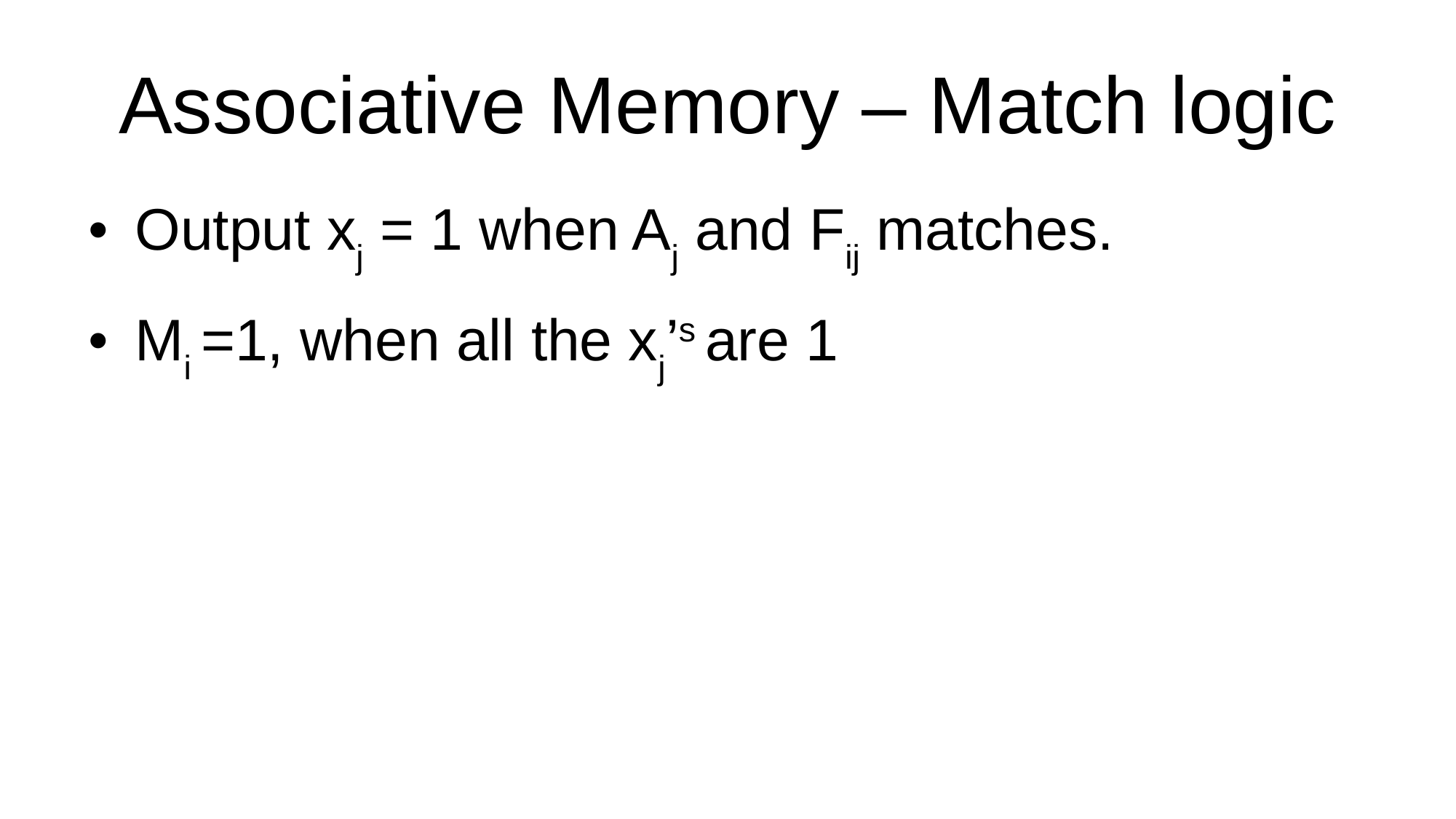

Associative Memory – Match logic
Output xj = 1 when Aj and Fij matches.
Mi =1, when all the xj’s are 1